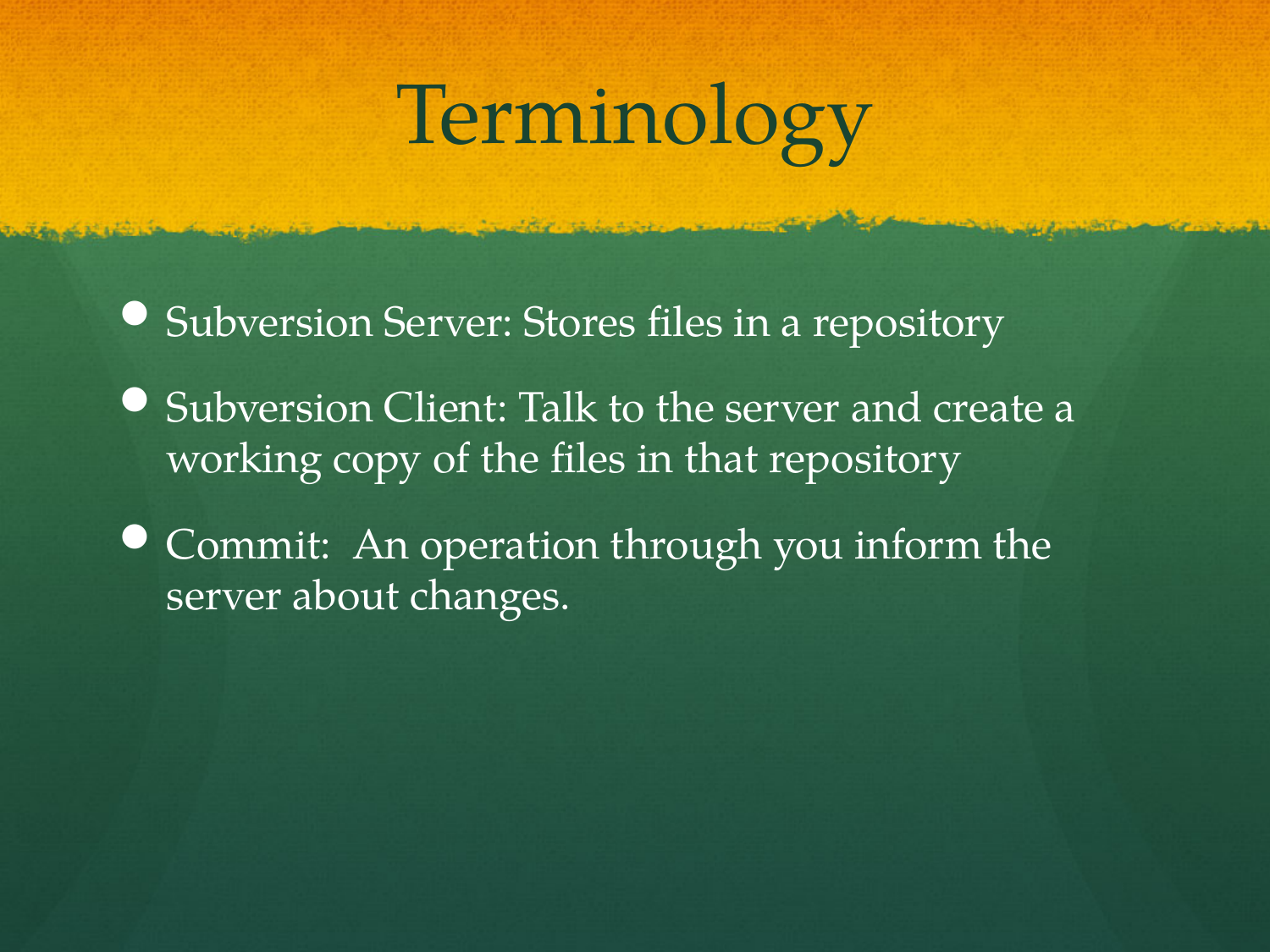

# Terminology
Subversion Server: Stores files in a repository
Subversion Client: Talk to the server and create a working copy of the files in that repository
Commit:  An operation through you inform the server about changes.